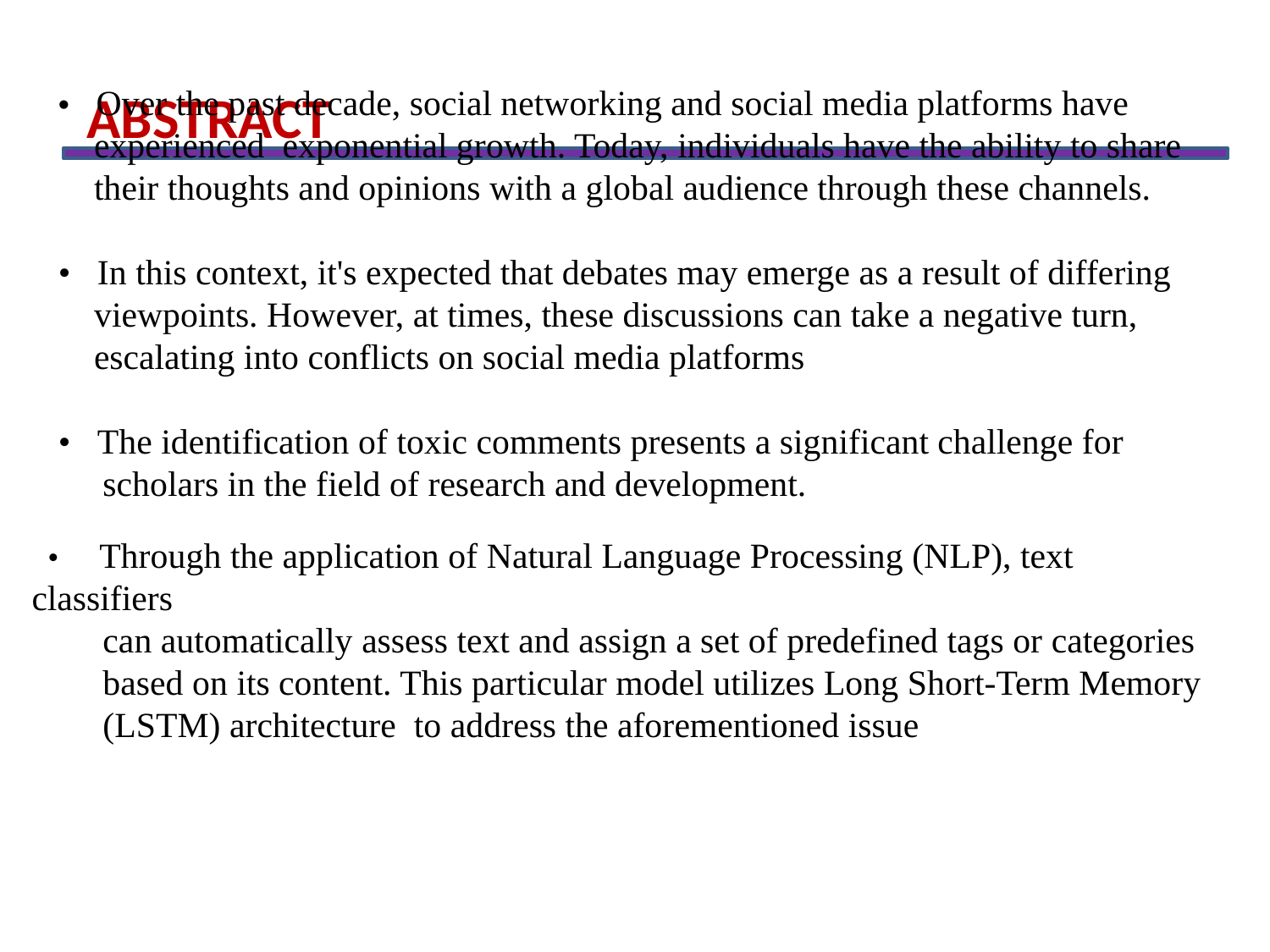

ABSTRACT
# •   Over the past decade, social networking and social media platforms have
       experienced  exponential growth. Today, individuals have the ability to share
       their thoughts and opinions with a global audience through these channels.

   •   In this context, it's expected that debates may emerge as a result of differing
       viewpoints. However, at times, these discussions can take a negative turn,
       escalating into conflicts on social media platforms

   •   The identification of toxic comments presents a significant challenge for
        scholars in the field of research and development.

  •     Through the application of Natural Language Processing (NLP), text classifiers
        can automatically assess text and assign a set of predefined tags or categories
        based on its content. This particular model utilizes Long Short-Term Memory
        (LSTM) architecture  to address the aforementioned issue